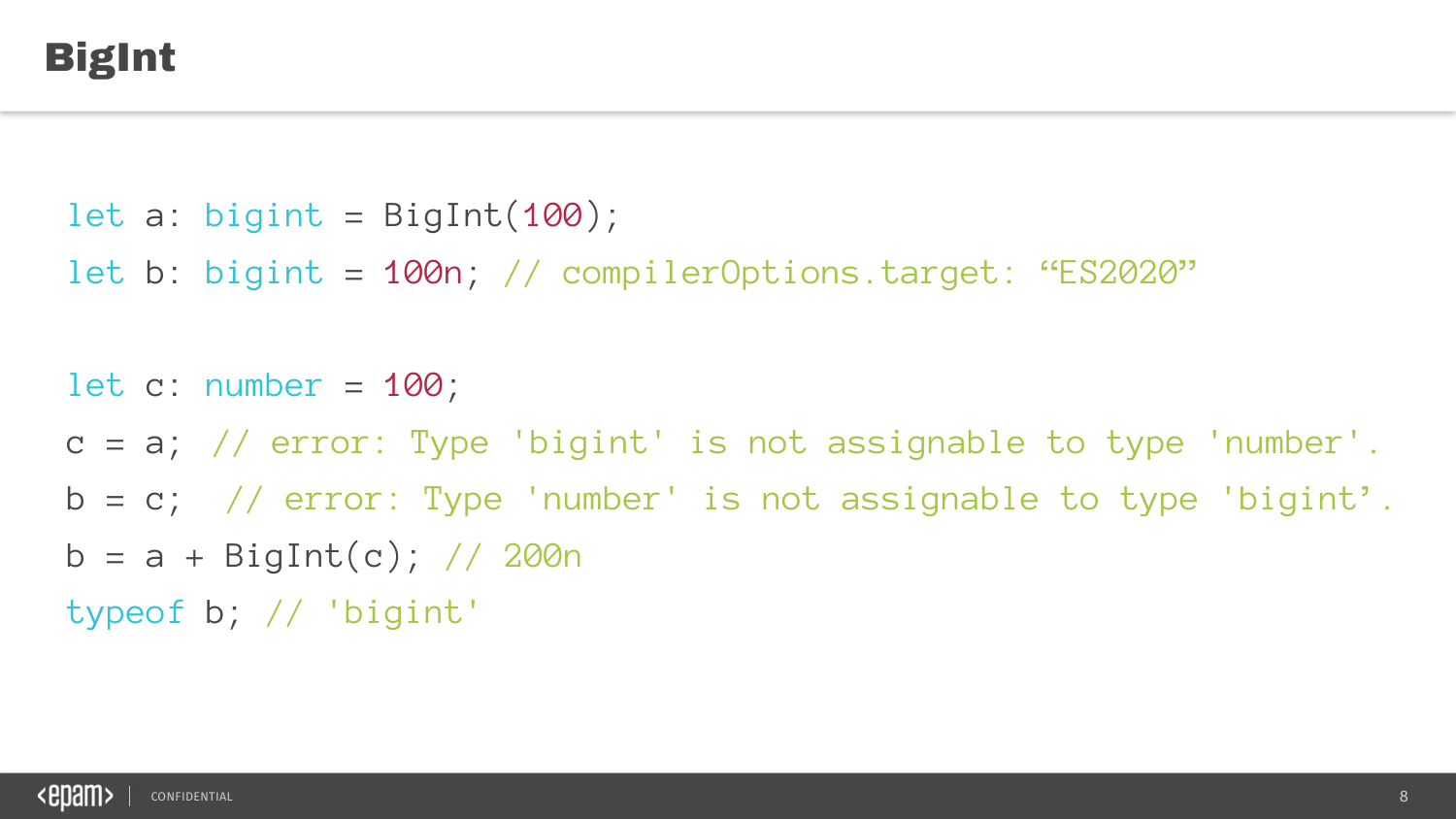

BigInt
let a: bigint = BigInt(100);
let b: bigint = 100n;	// compilerOptions.target: “ES2020”

let c: number = 100;
c = a;	// error: Type 'bigint' is not assignable to type 'number'.
b = c;  // error: Type 'number' is not assignable to type 'bigint’.
b = a + BigInt(c); // 200n
typeof b; // 'bigint'